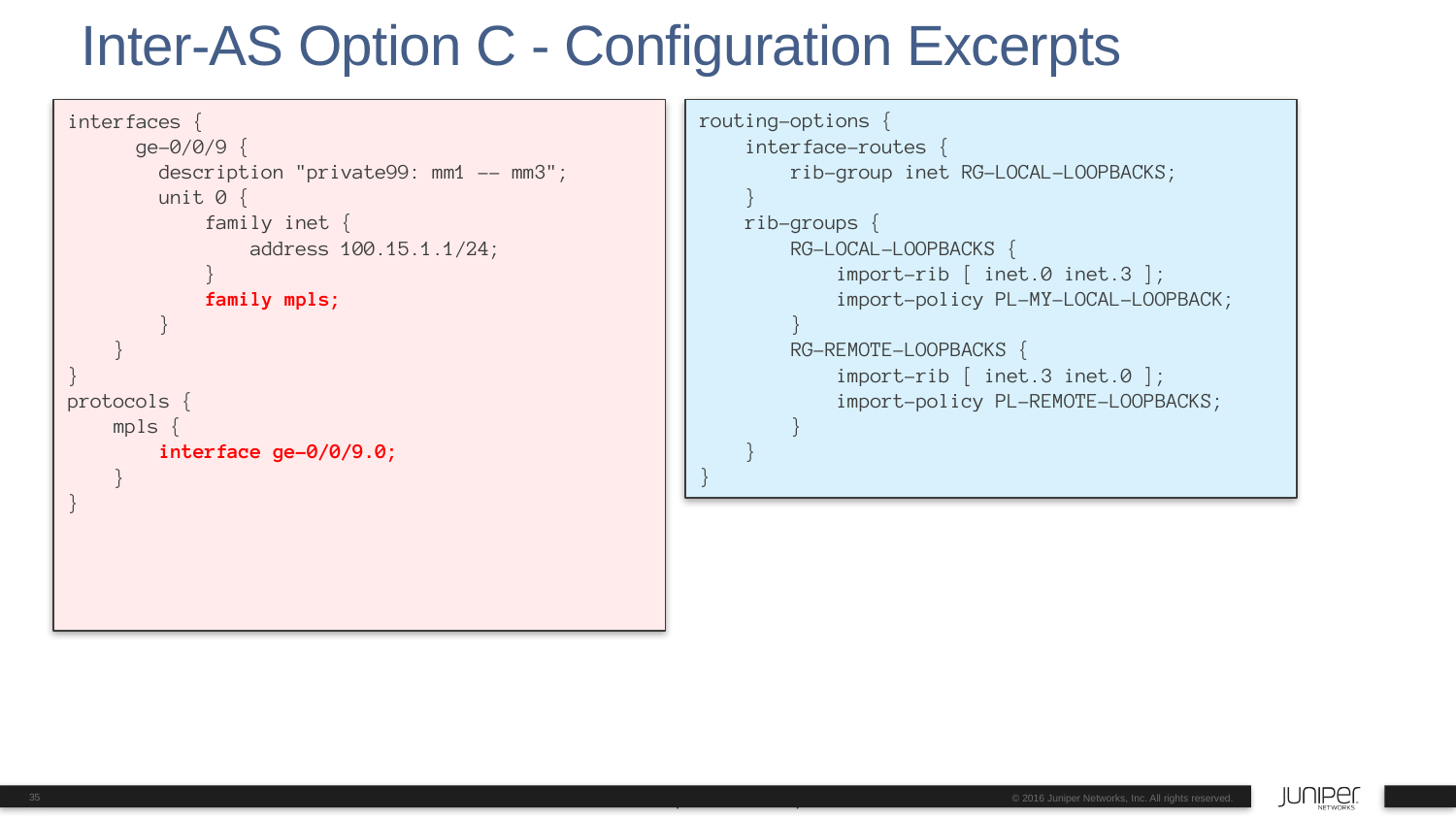

# Inter-AS Option C - Configuration Excerpts
interfaces {
      ge-0/0/9 {
        description "private99: mm1 -- mm3";
        unit 0 {
            family inet {
                address 100.15.1.1/24;
            }
            family mpls;
        }
    }
}
protocols {
    mpls {
        interface ge-0/0/9.0;
    }
}
routing-options {
    interface-routes {
        rib-group inet RG-LOCAL-LOOPBACKS;
    }
    rib-groups {
        RG-LOCAL-LOOPBACKS {
            import-rib [ inet.0 inet.3 ];
            import-policy PL-MY-LOCAL-LOOPBACK;
        }
        RG-REMOTE-LOOPBACKS {
            import-rib [ inet.3 inet.0 ];
            import-policy PL-REMOTE-LOOPBACKS;
        }
    }
}